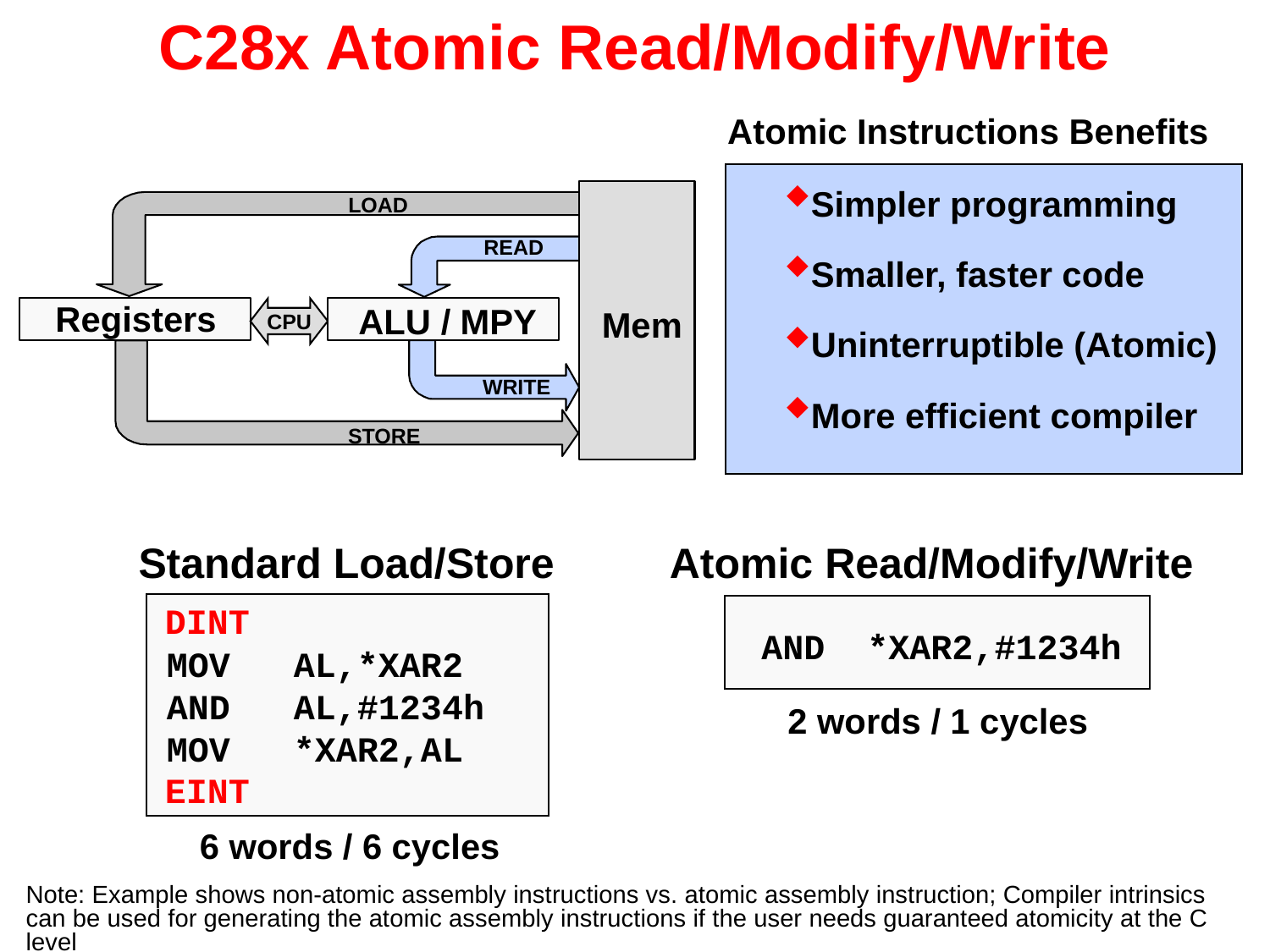

# C28x Atomic Read/Modify/Write
Atomic Instructions Benefits

Simpler programming

Smaller, faster code

Uninterruptible (Atomic)

More efficient compiler

LOAD

READ

Registers
ALU / MPY
Mem

CPU

WRITE

STORE
Standard Load/Store
DINT

EINT

MOV	AL,*XAR2
AND	AL,#1234h
MOV	*XAR2,AL
6 words / 6 cycles
Atomic Read/Modify/Write

AND  *XAR2,#1234h
2 words / 1 cycles
Note: Example shows non-atomic assembly instructions vs. atomic assembly instruction; Compiler intrinsics can be used for generating the atomic assembly instructions if the user needs guaranteed atomicity at the C level